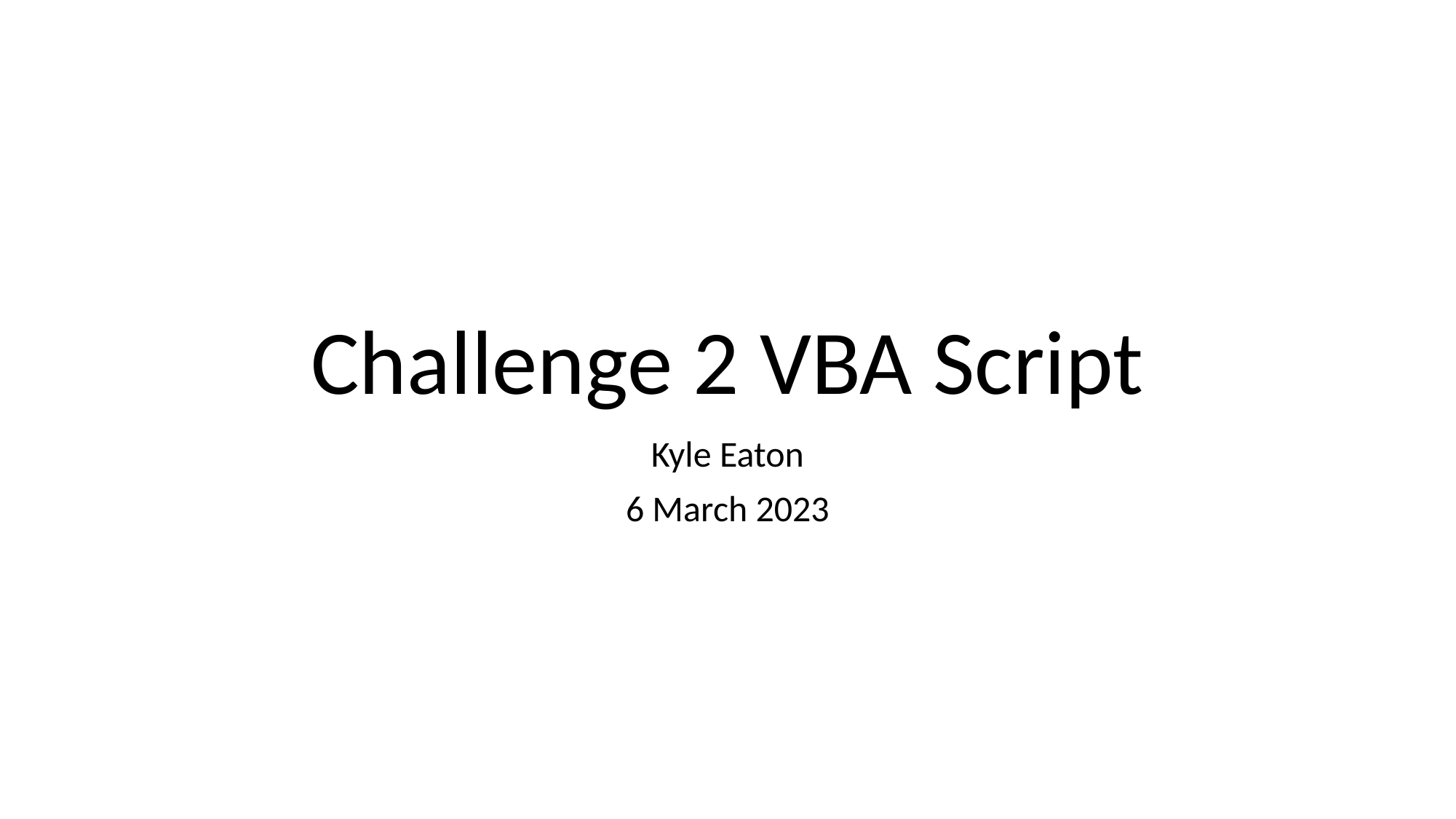

# Challenge 2 VBA Script
Kyle Eaton
6 March 2023